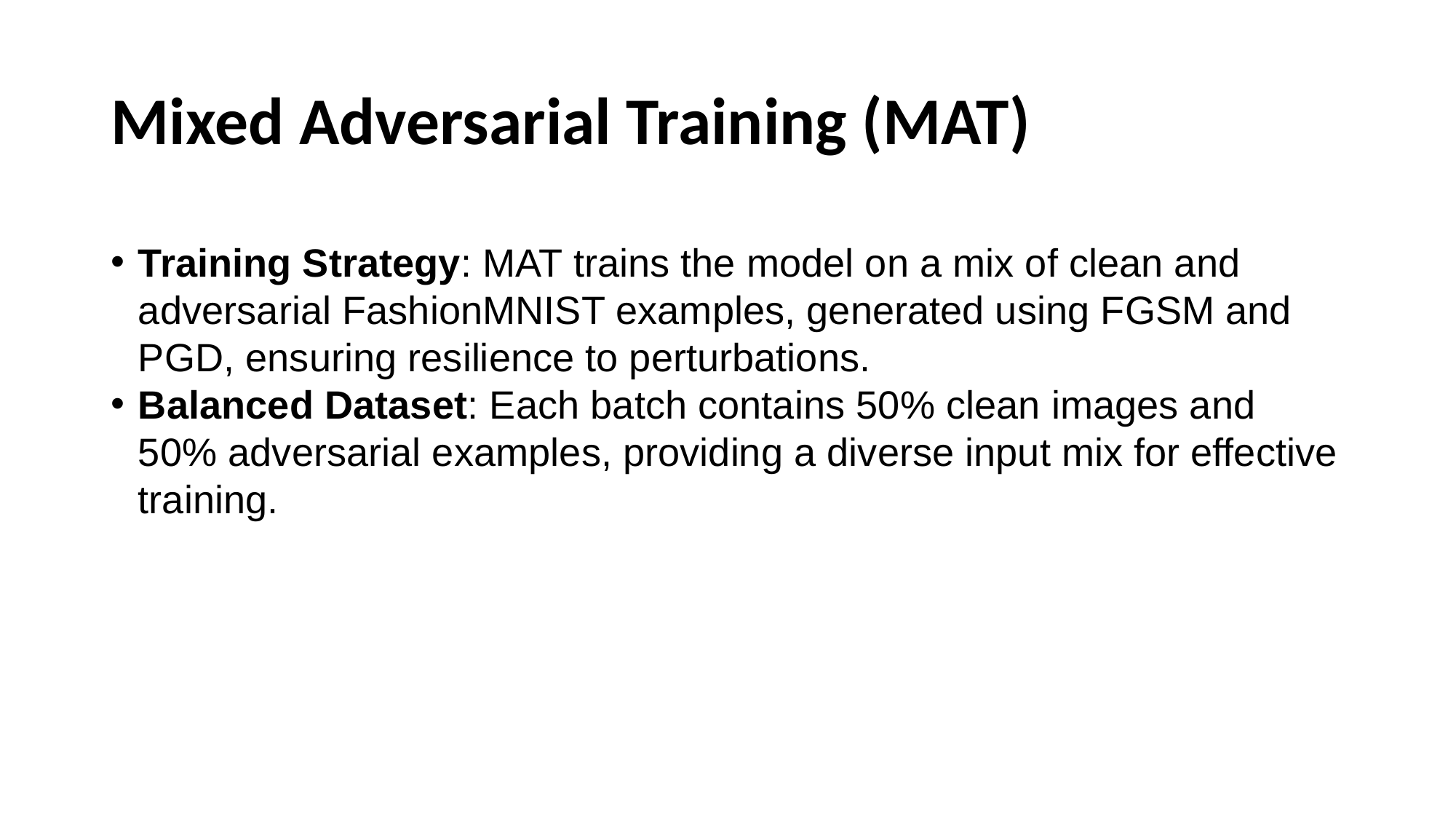

# Mixed Adversarial Training (MAT)
Training Strategy: MAT trains the model on a mix of clean and adversarial FashionMNIST examples, generated using FGSM and PGD, ensuring resilience to perturbations.
Balanced Dataset: Each batch contains 50% clean images and 50% adversarial examples, providing a diverse input mix for effective training.